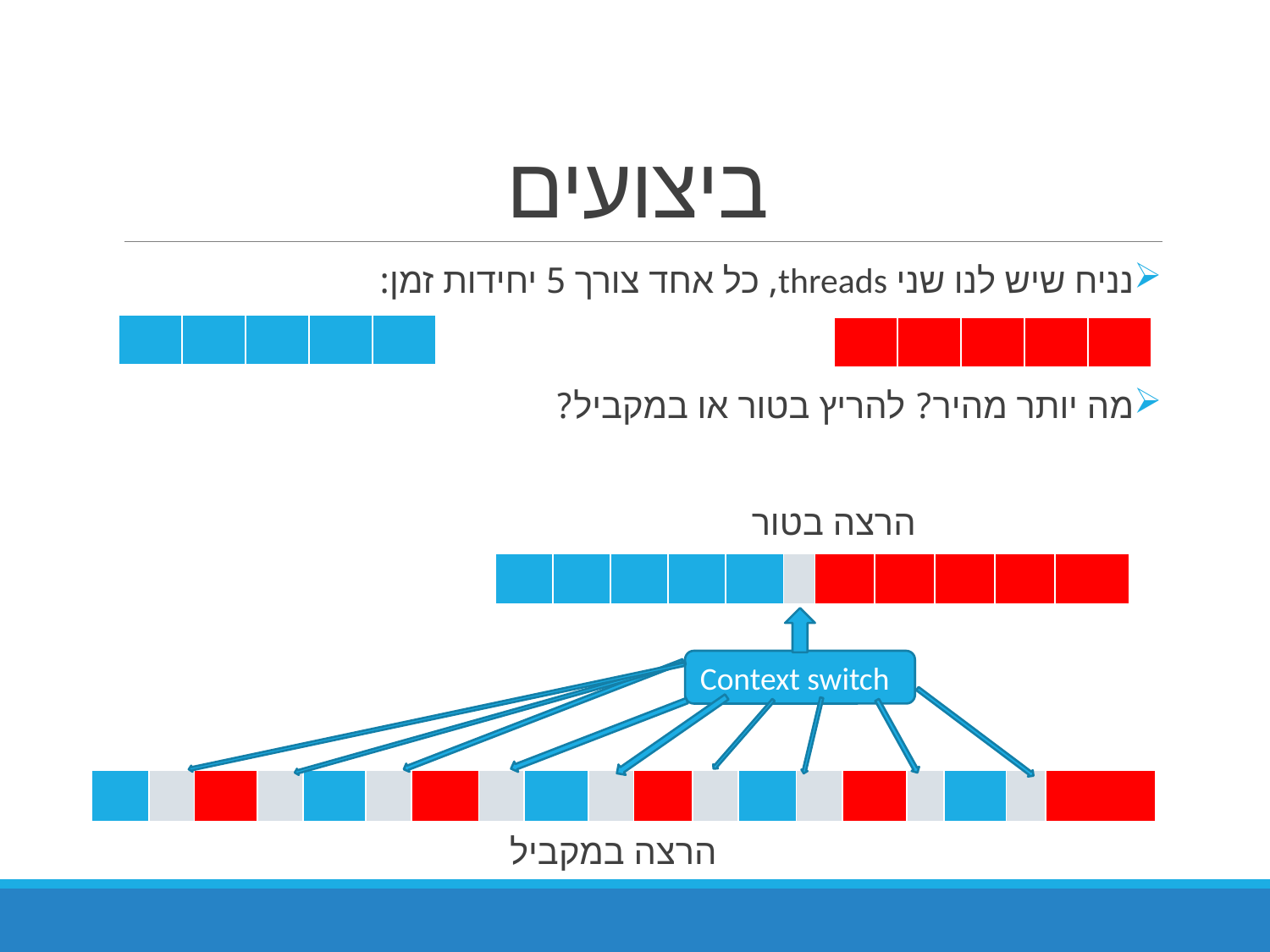

# ביצועים
נניח שיש לנו שני threads, כל אחד צורך 5 יחידות זמן:

מה יותר מהיר? להריץ בטור או במקביל?

|  |  |  |  |  |
| --- | --- | --- | --- | --- |
|  |  |  |  |  |
| --- | --- | --- | --- | --- |

הרצה בטור

|  |  |  |  |  |  |  |  |  |  |  |
| --- | --- | --- | --- | --- | --- | --- | --- | --- | --- | --- |

Context switch

|  |  |  |  |  |  |  |  |  |  |  |  |  |  |  |  |  |  |  |
| --- | --- | --- | --- | --- | --- | --- | --- | --- | --- | --- | --- | --- | --- | --- | --- | --- | --- | --- |
הרצה במקביל